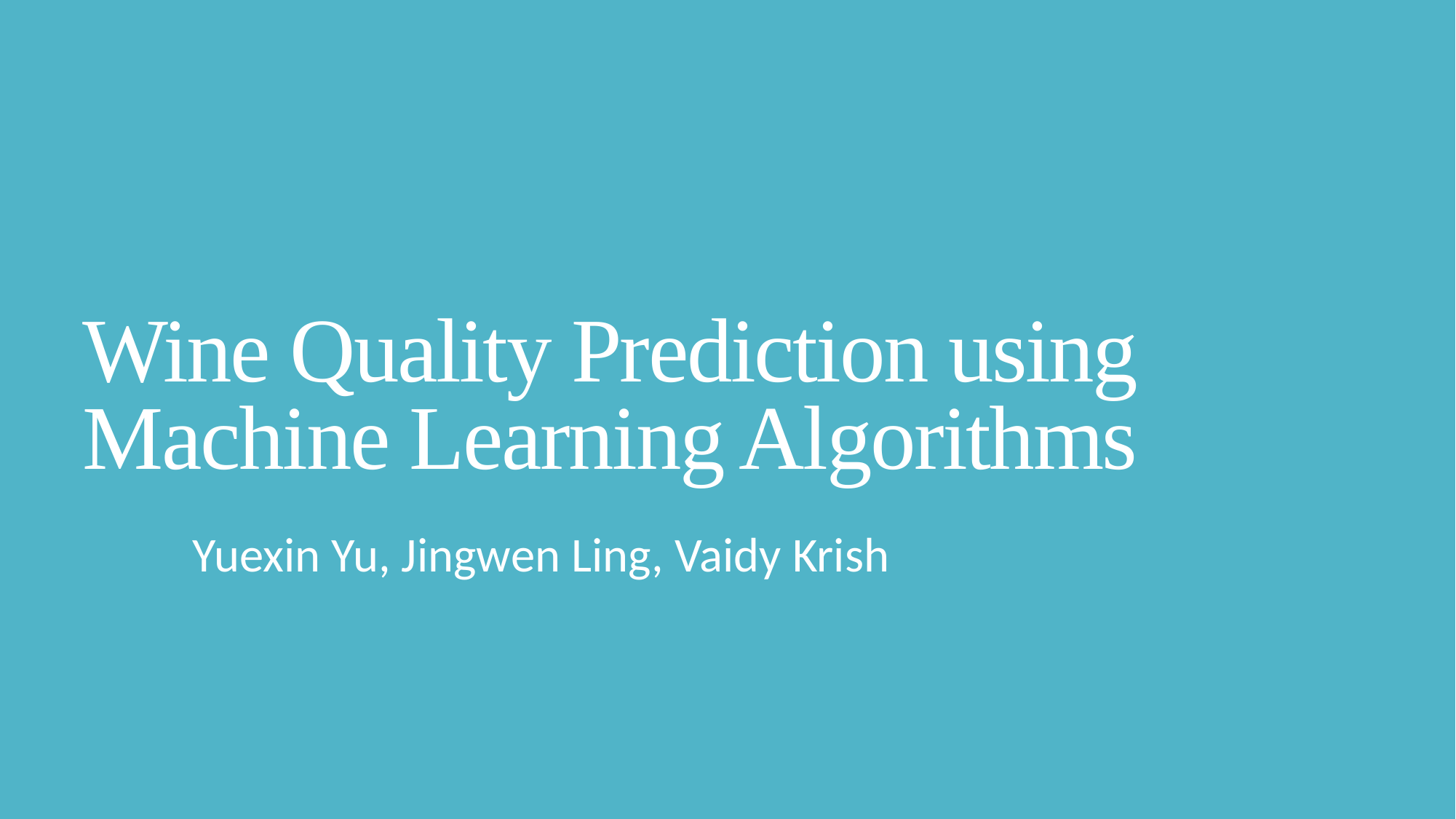

# Wine Quality Prediction using Machine Learning Algorithms
Yuexin Yu, Jingwen Ling, Vaidy Krish